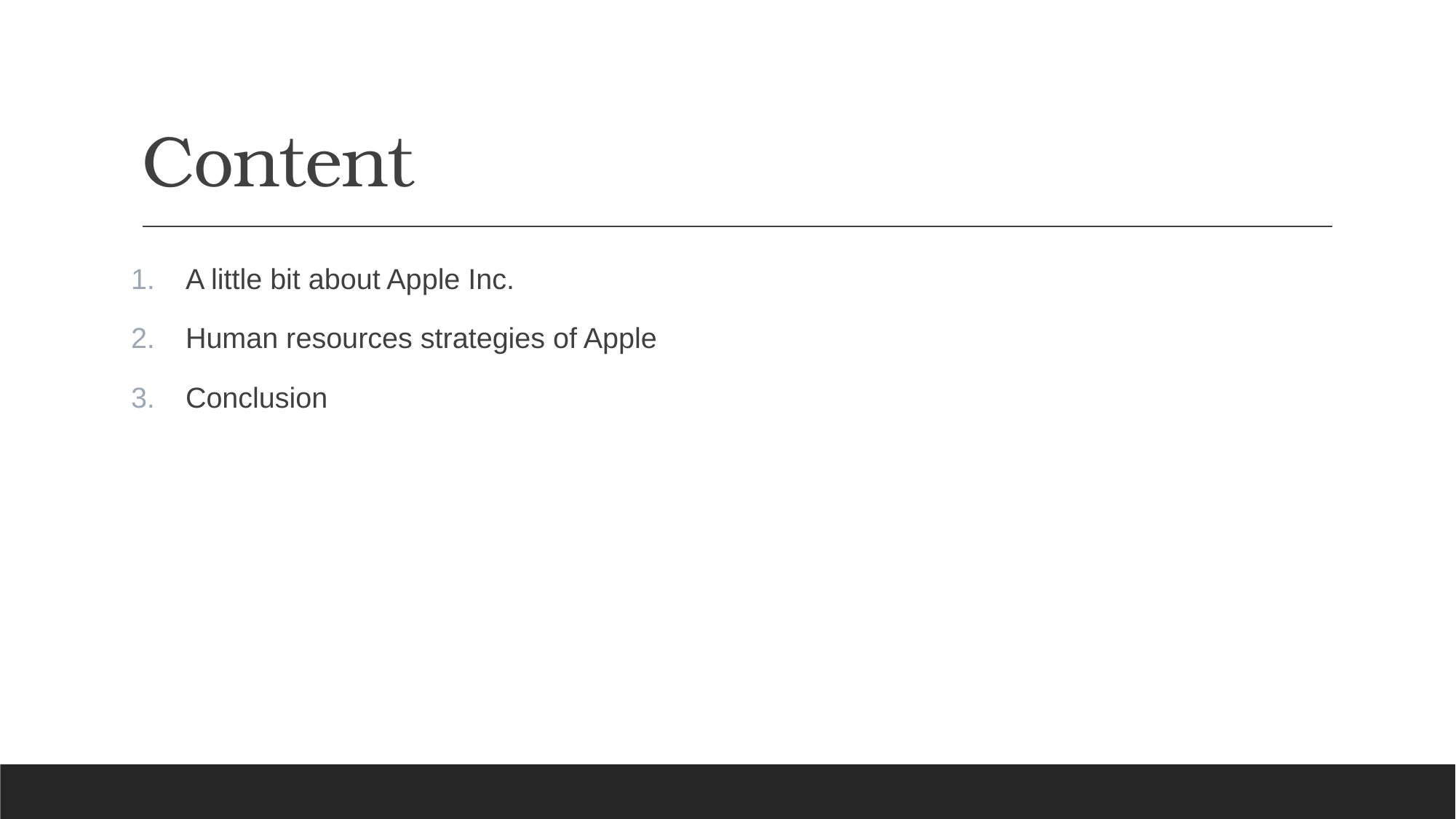

# Content
A little bit about Apple Inc.
Human resources strategies of Apple
Conclusion